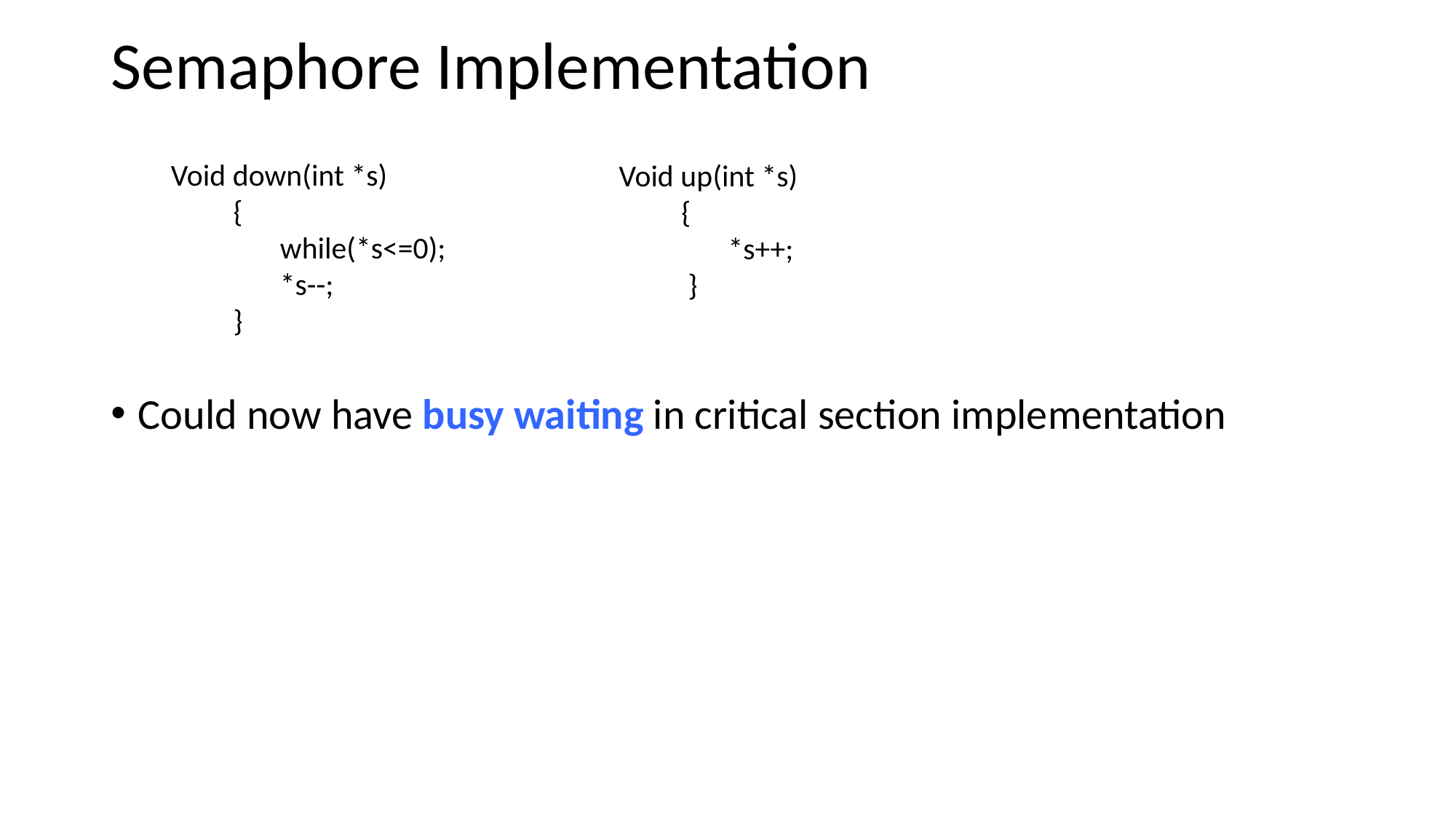

# Semaphore Implementation

Could now have busy waiting in critical section implementation
Void down(int *s)
         {
	while(*s<=0);
	*s--;
         }
Void up(int *s)
         {
	*s++;
          }